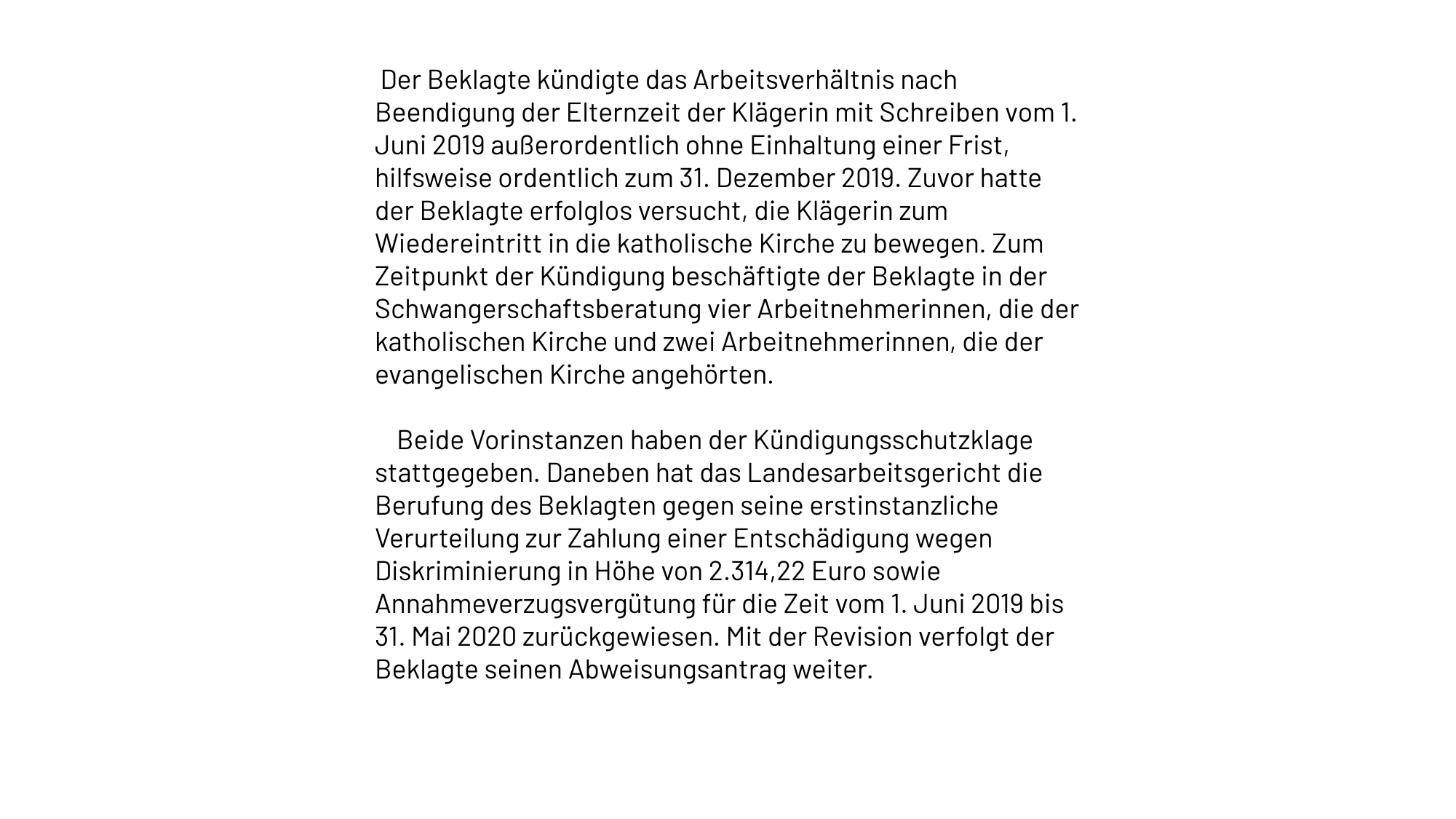

Der Beklagte kündigte das Arbeitsverhältnis nach Beendigung der Elternzeit der Klägerin mit Schreiben vom 1. Juni 2019 außerordentlich ohne Einhaltung einer Frist, hilfsweise ordentlich zum 31. Dezember 2019. Zuvor hatte der Beklagte erfolglos versucht, die Klägerin zum Wiedereintritt in die katholische Kirche zu bewegen. Zum Zeitpunkt der Kündigung beschäftigte der Beklagte in der Schwangerschaftsberatung vier Arbeitnehmerinnen, die der katholischen Kirche und zwei Arbeitnehmerinnen, die der evangelischen Kirche angehörten.

    Beide Vorinstanzen haben der Kündigungsschutzklage stattgegeben. Daneben hat das Landesarbeitsgericht die Berufung des Beklagten gegen seine erstinstanzliche Verurteilung zur Zahlung einer Entschädigung wegen Diskriminierung in Höhe von 2.314,22 Euro sowie Annahmeverzugsvergütung für die Zeit vom 1. Juni 2019 bis 31. Mai 2020 zurückgewiesen. Mit der Revision verfolgt der Beklagte seinen Abweisungsantrag weiter.